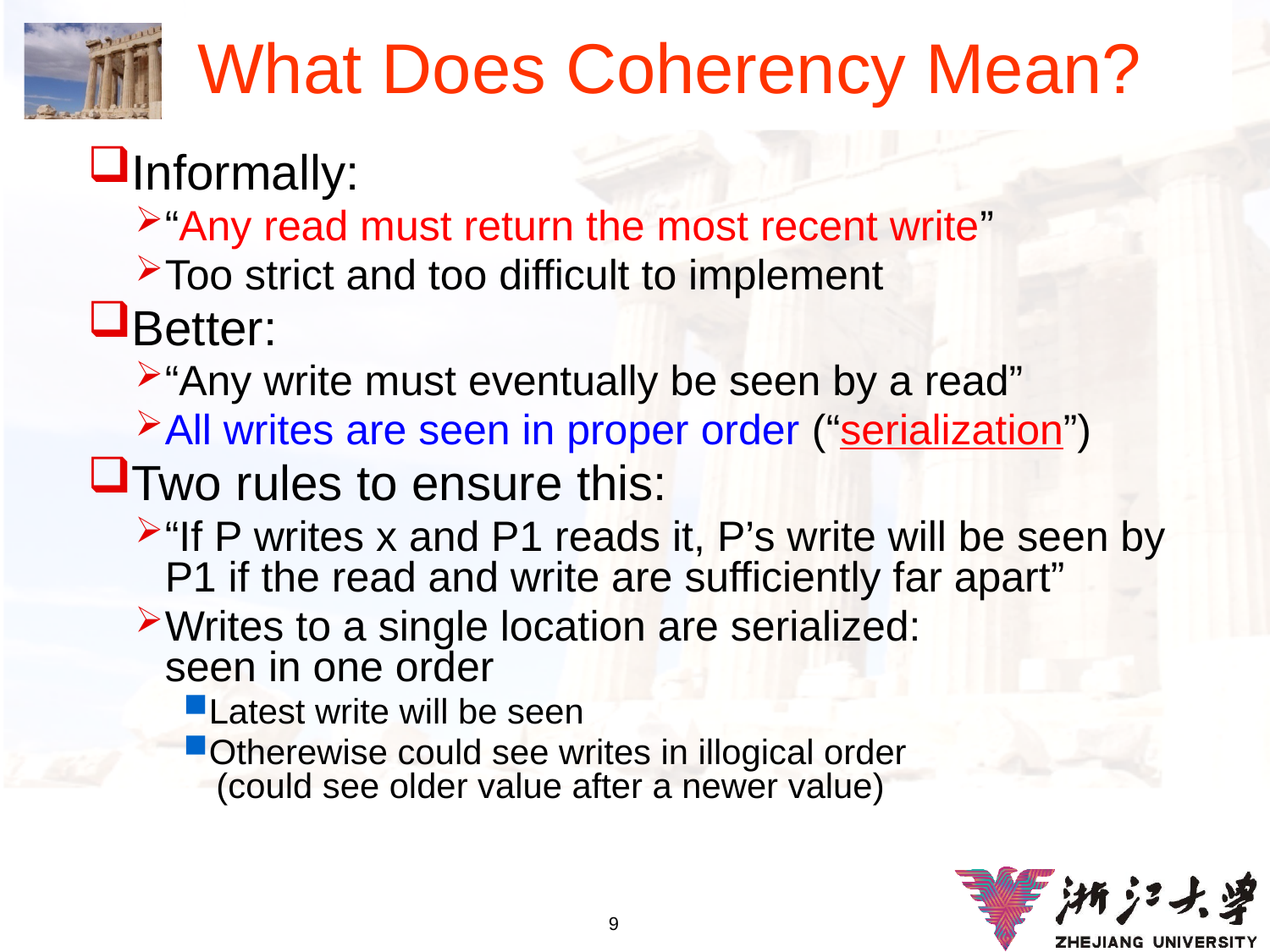

# What Does Coherency Mean?
Informally:
“Any read must return the most recent write”
Too strict and too difficult to implement
Better:
“Any write must eventually be seen by a read”
All writes are seen in proper order (“serialization”)
Two rules to ensure this:
“If P writes x and P1 reads it, P’s write will be seen by P1 if the read and write are sufficiently far apart”
Writes to a single location are serialized:
seen in one order
Latest write will be seen
Otherewise could see writes in illogical order
 (could see older value after a newer value)